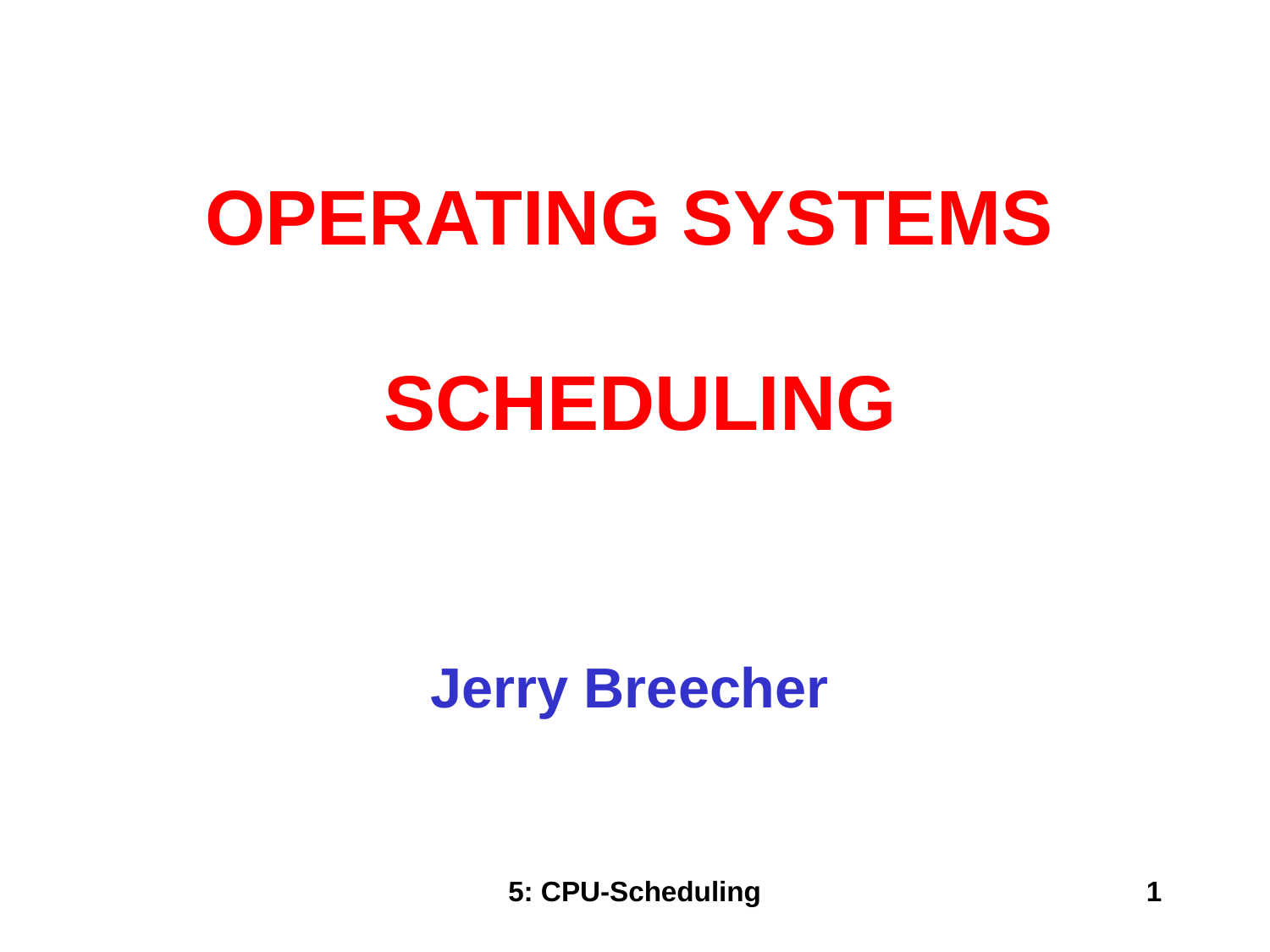

OPERATING SYSTEMS

 SCHEDULING
Jerry Breecher
5: CPU-Scheduling
1